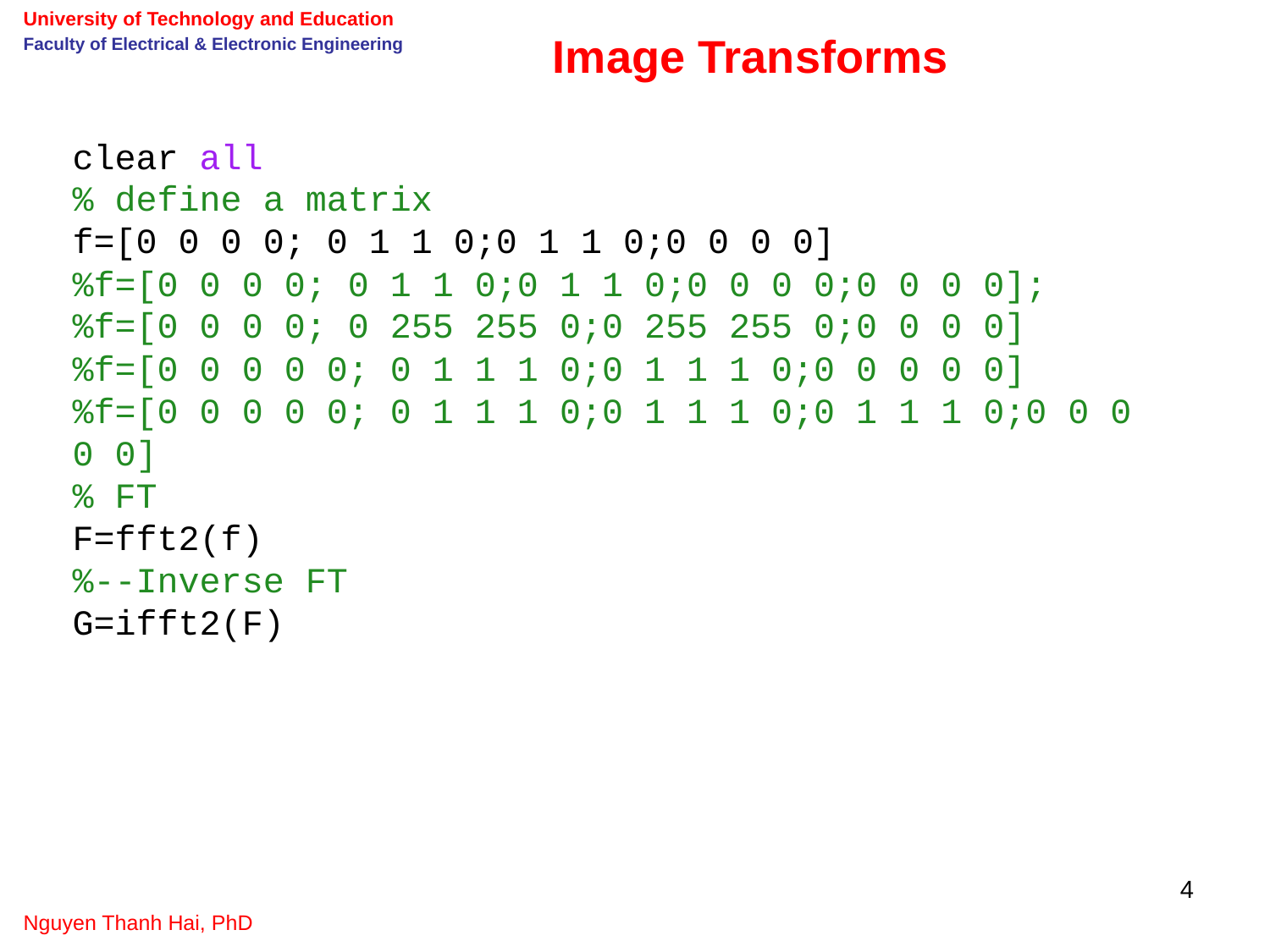

University of Technology and Education
Faculty of Electrical & Electronic Engineering
Image Transforms
clear all
% define a matrix
f=[0 0 0 0; 0 1 1 0;0 1 1 0;0 0 0 0]
%f=[0 0 0 0; 0 1 1 0;0 1 1 0;0 0 0 0;0 0 0 0];
%f=[0 0 0 0; 0 255 255 0;0 255 255 0;0 0 0 0]
%f=[0 0 0 0 0; 0 1 1 1 0;0 1 1 1 0;0 0 0 0 0]
%f=[0 0 0 0 0; 0 1 1 1 0;0 1 1 1 0;0 1 1 1 0;0 0 0 0 0]
% FT
F=fft2(f)
%--Inverse FT
G=ifft2(F)
4
Nguyen Thanh Hai, PhD